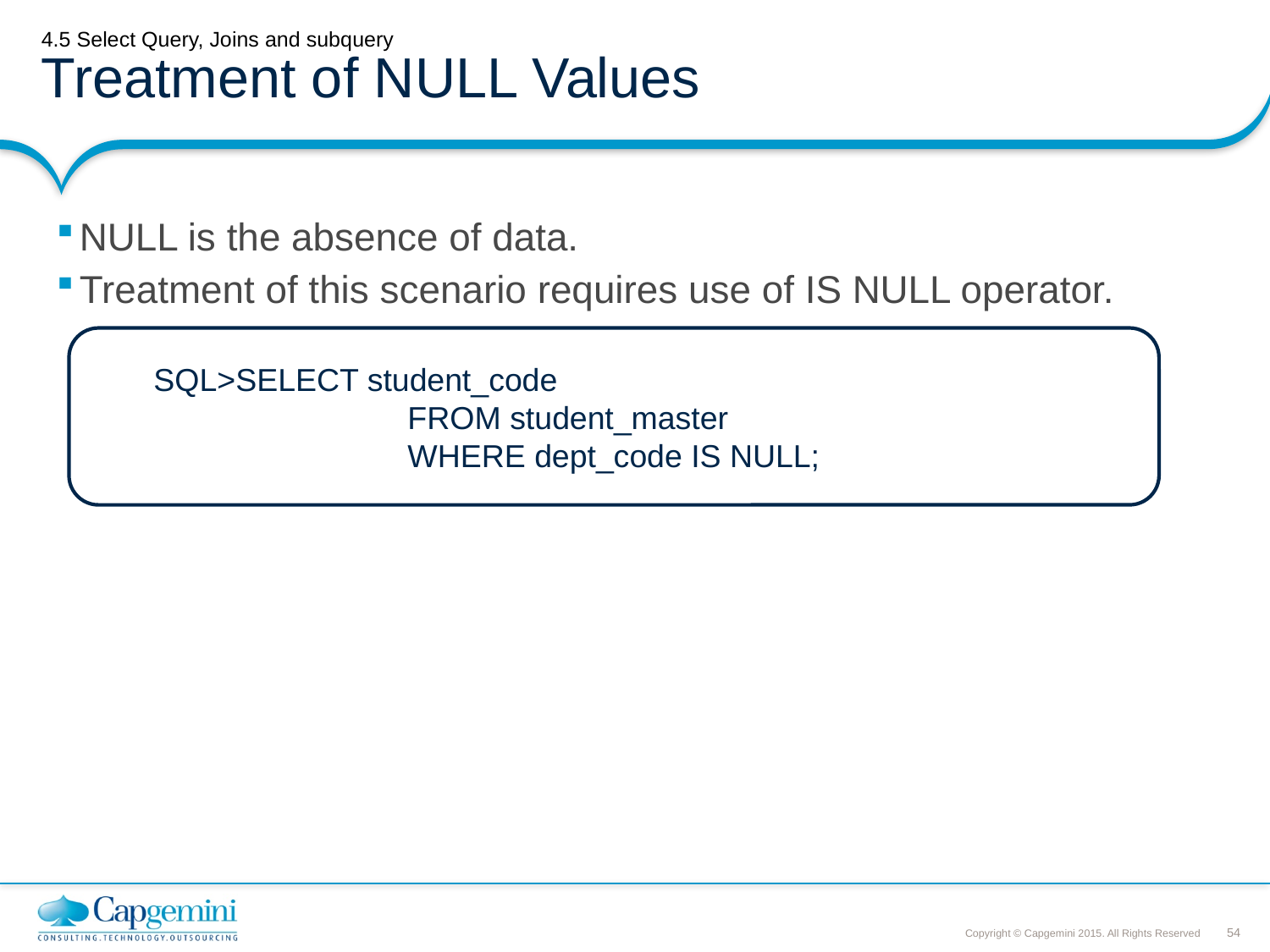

# 4.5 Select Query, Joins and subquery Treatment of NULL Values
NULL is the absence of data.
Treatment of this scenario requires use of IS NULL operator.

SQL>SELECT student_code
		FROM student_master
		WHERE dept_code IS NULL;